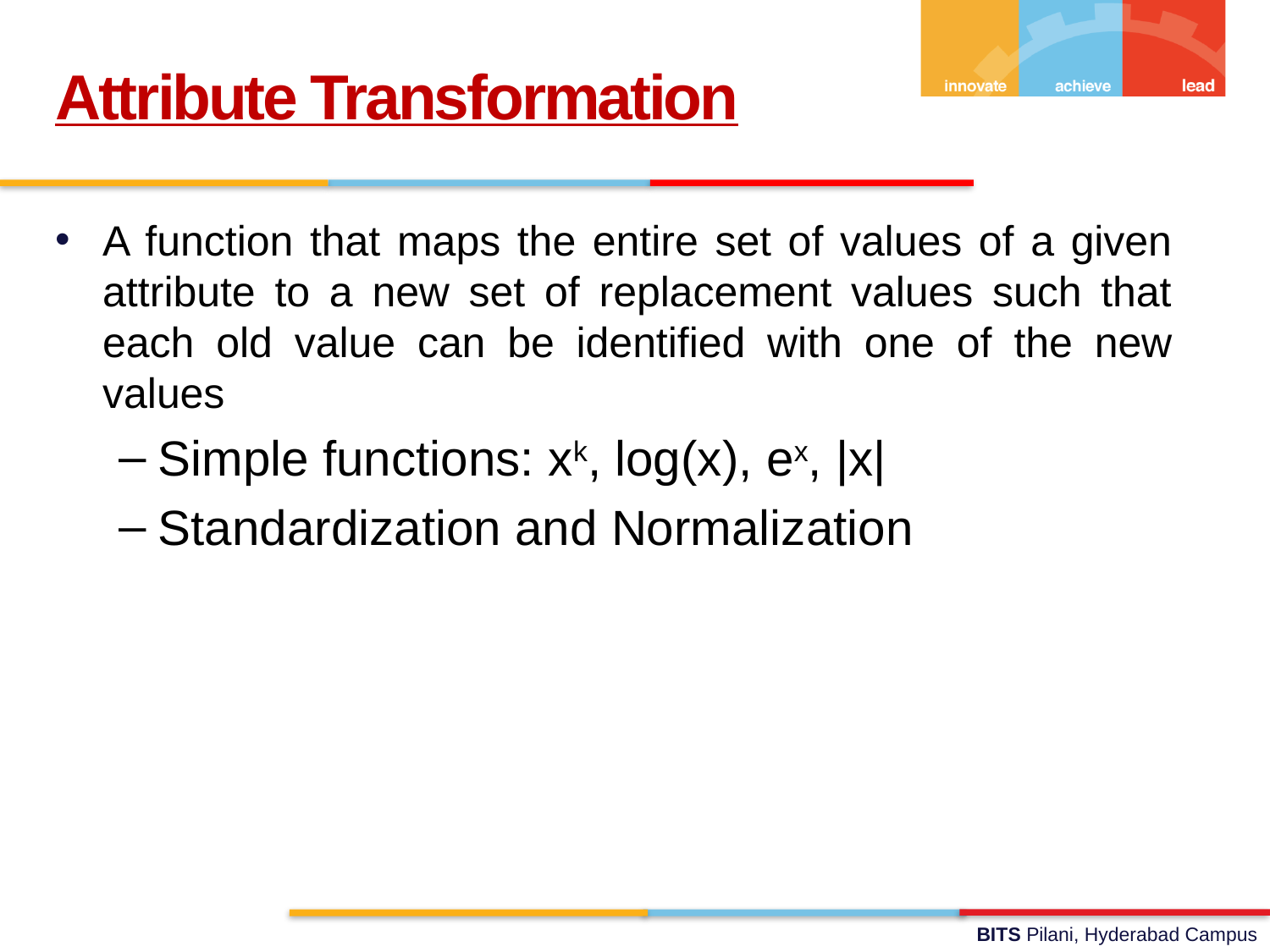

Attribute Transformation
A function that maps the entire set of values of a given attribute to a new set of replacement values such that each old value can be identified with one of the new values
Simple functions: xk, log(x), ex, |x|
Standardization and Normalization